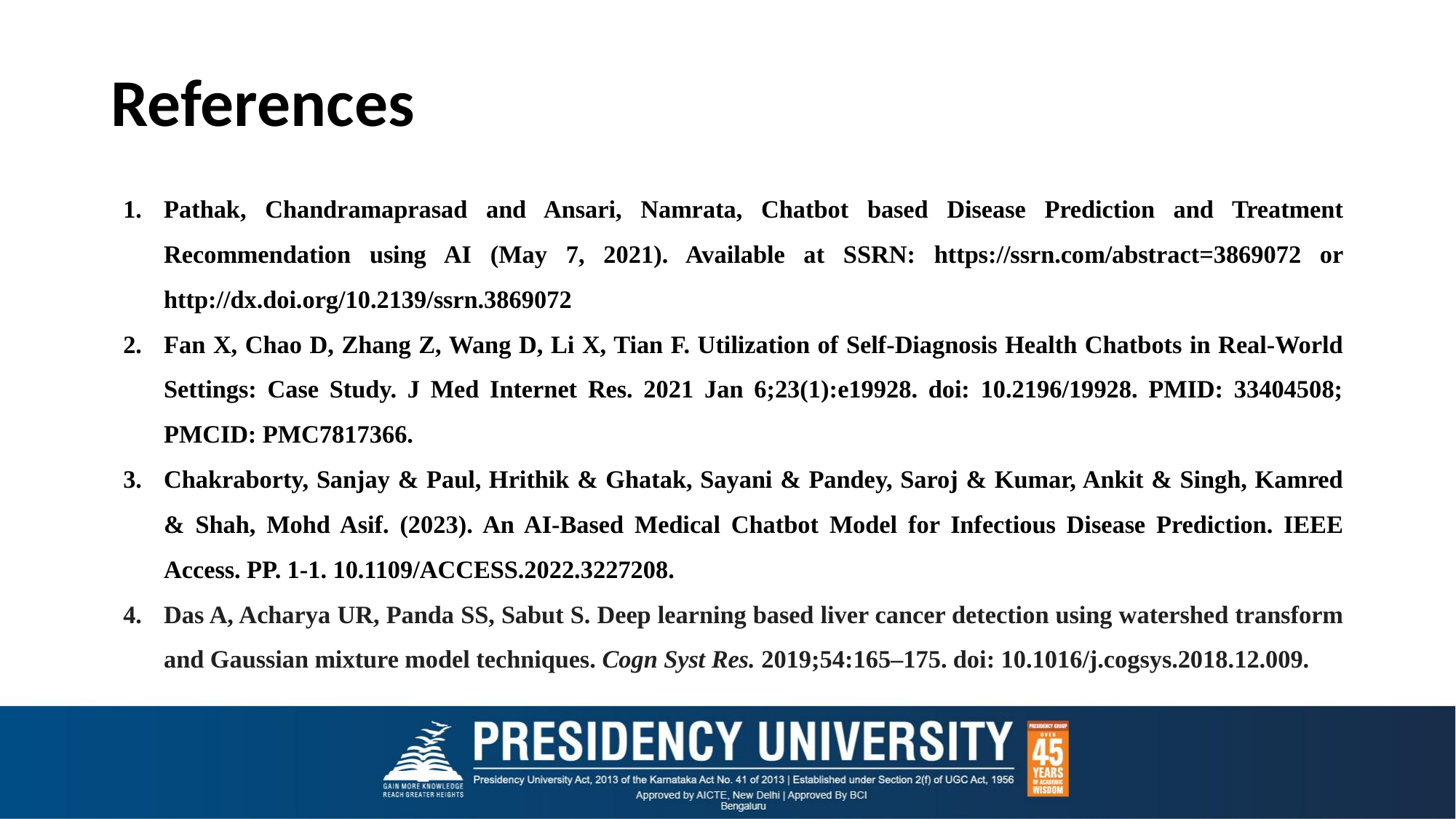

# References
Pathak, Chandramaprasad and Ansari, Namrata, Chatbot based Disease Prediction and Treatment Recommendation using AI (May 7, 2021). Available at SSRN: https://ssrn.com/abstract=3869072 or http://dx.doi.org/10.2139/ssrn.3869072
Fan X, Chao D, Zhang Z, Wang D, Li X, Tian F. Utilization of Self-Diagnosis Health Chatbots in Real-World Settings: Case Study. J Med Internet Res. 2021 Jan 6;23(1):e19928. doi: 10.2196/19928. PMID: 33404508; PMCID: PMC7817366.
Chakraborty, Sanjay & Paul, Hrithik & Ghatak, Sayani & Pandey, Saroj & Kumar, Ankit & Singh, Kamred & Shah, Mohd Asif. (2023). An AI-Based Medical Chatbot Model for Infectious Disease Prediction. IEEE Access. PP. 1-1. 10.1109/ACCESS.2022.3227208.
Das A, Acharya UR, Panda SS, Sabut S. Deep learning based liver cancer detection using watershed transform and Gaussian mixture model techniques. Cogn Syst Res. 2019;54:165–175. doi: 10.1016/j.cogsys.2018.12.009.